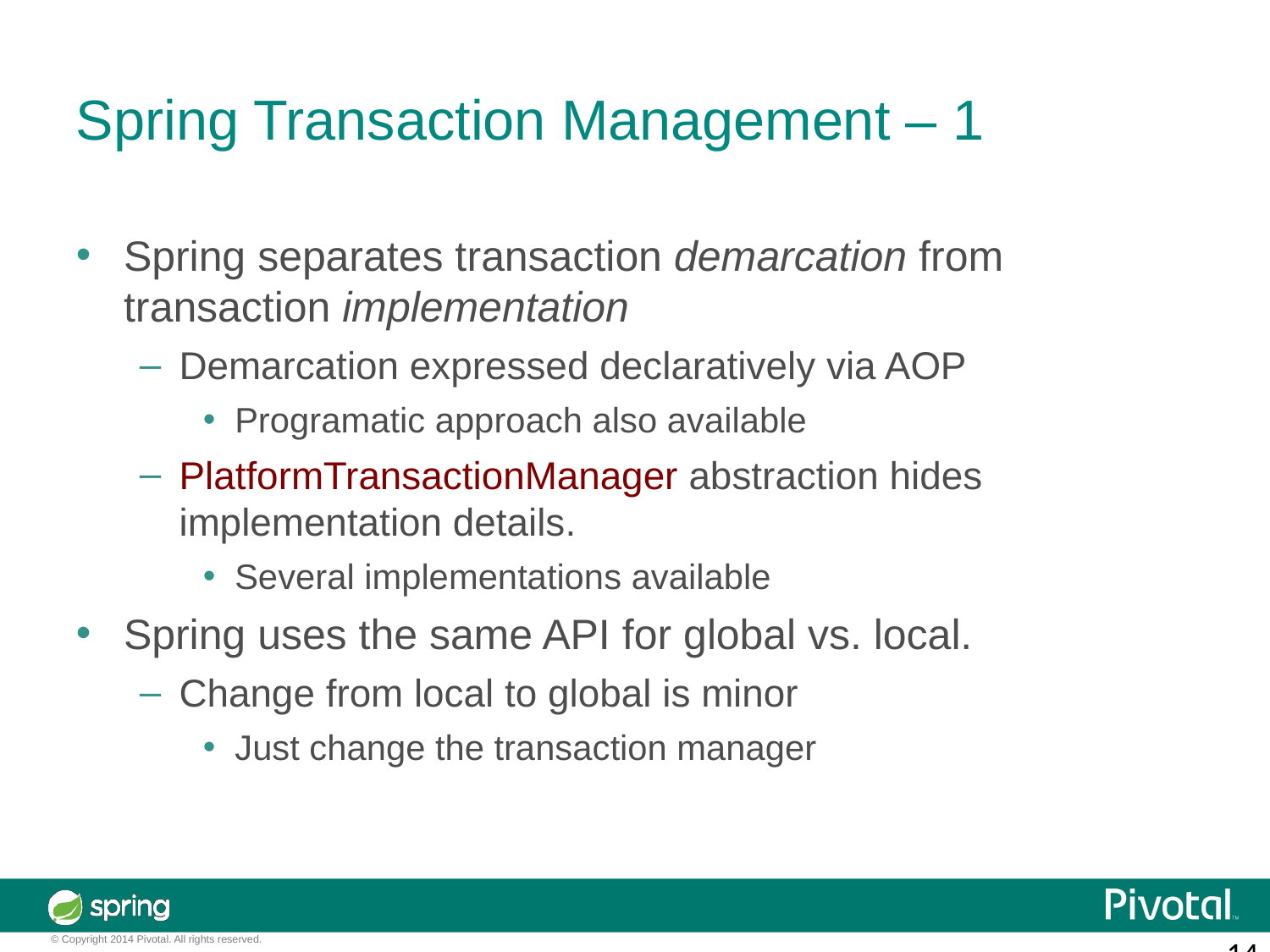

Spring Transaction Management – 1
Spring separates transaction demarcation from transaction implementation
Demarcation expressed declaratively via AOP
Programatic approach also available
PlatformTransactionManager abstraction hides implementation details.
Several implementations available
Spring uses the same API for global vs. local.
Change from local to global is minor
Just change the transaction manager